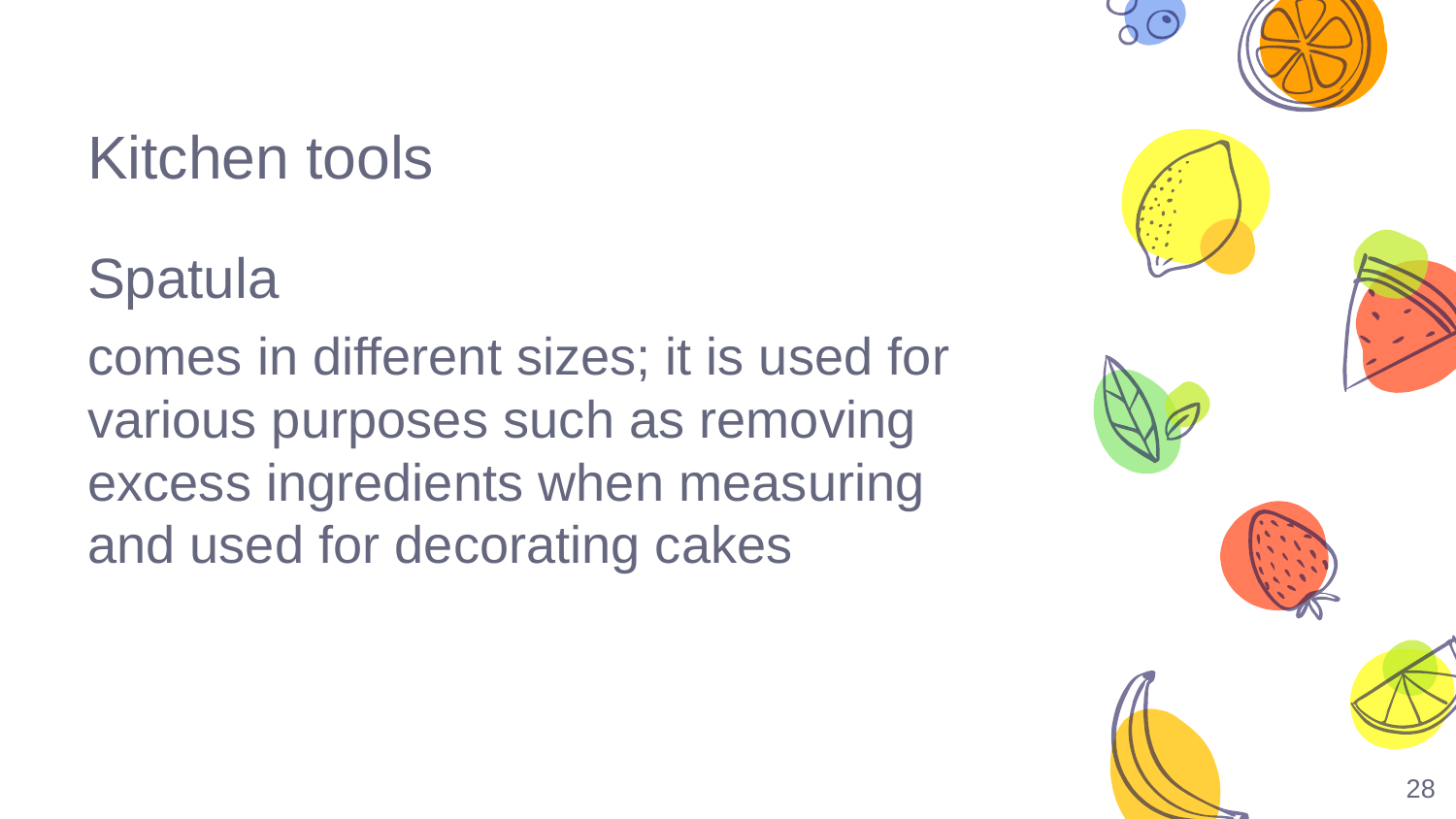

# Kitchen tools
Spatula
comes in different sizes; it is used for various purposes such as removing excess ingredients when measuring and used for decorating cakes
28